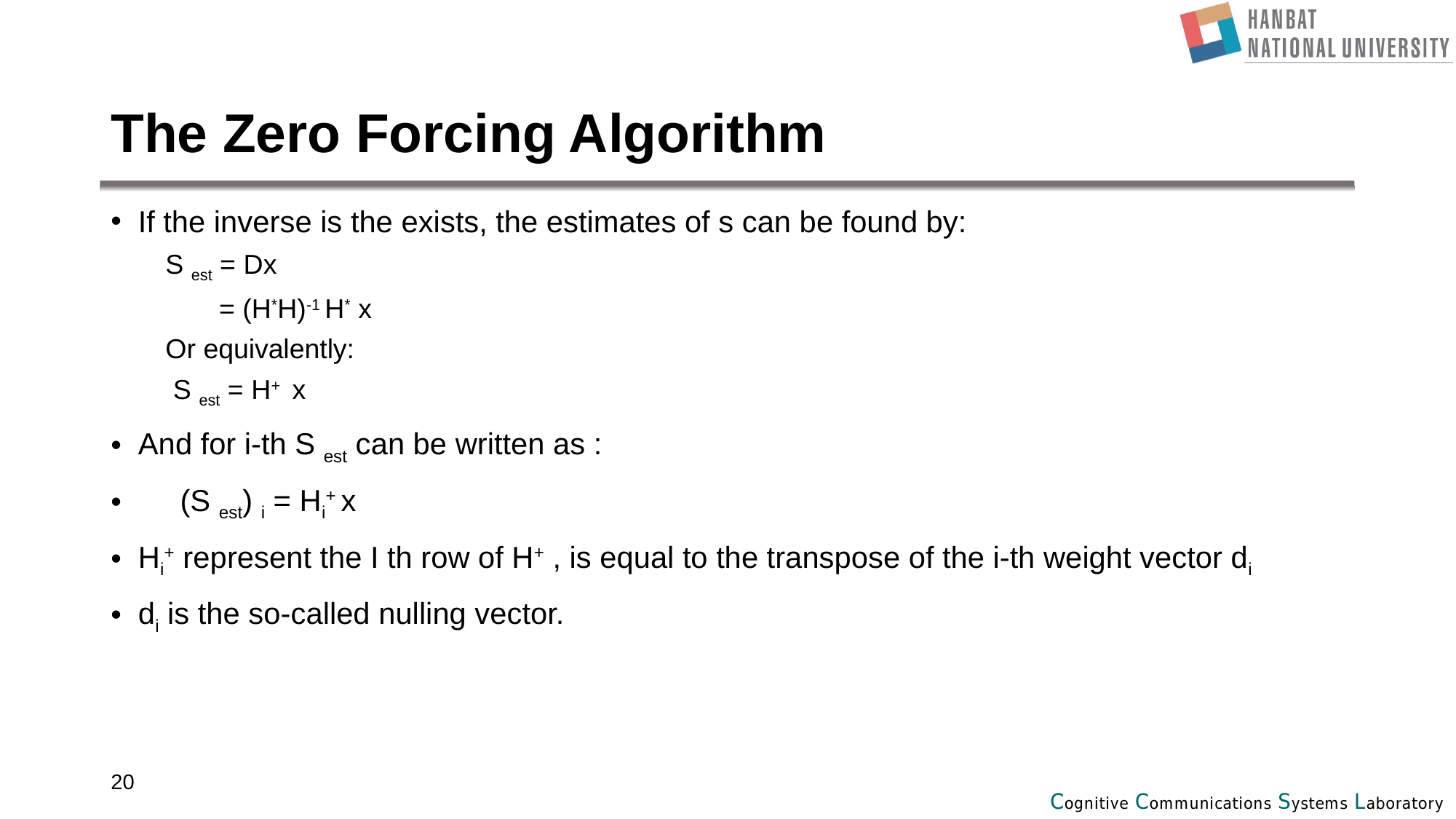

# The Zero Forcing Algorithm
If the inverse is the exists, the estimates of s can be found by:
S est = Dx
       = (H*H)-1 H* x
Or equivalently:
 S est = H+  x
And for i-th S est can be written as :
     (S est) i = Hi+ x
Hi+ represent the I th row of H+ , is equal to the transpose of the i-th weight vector di
di is the so-called nulling vector.
20